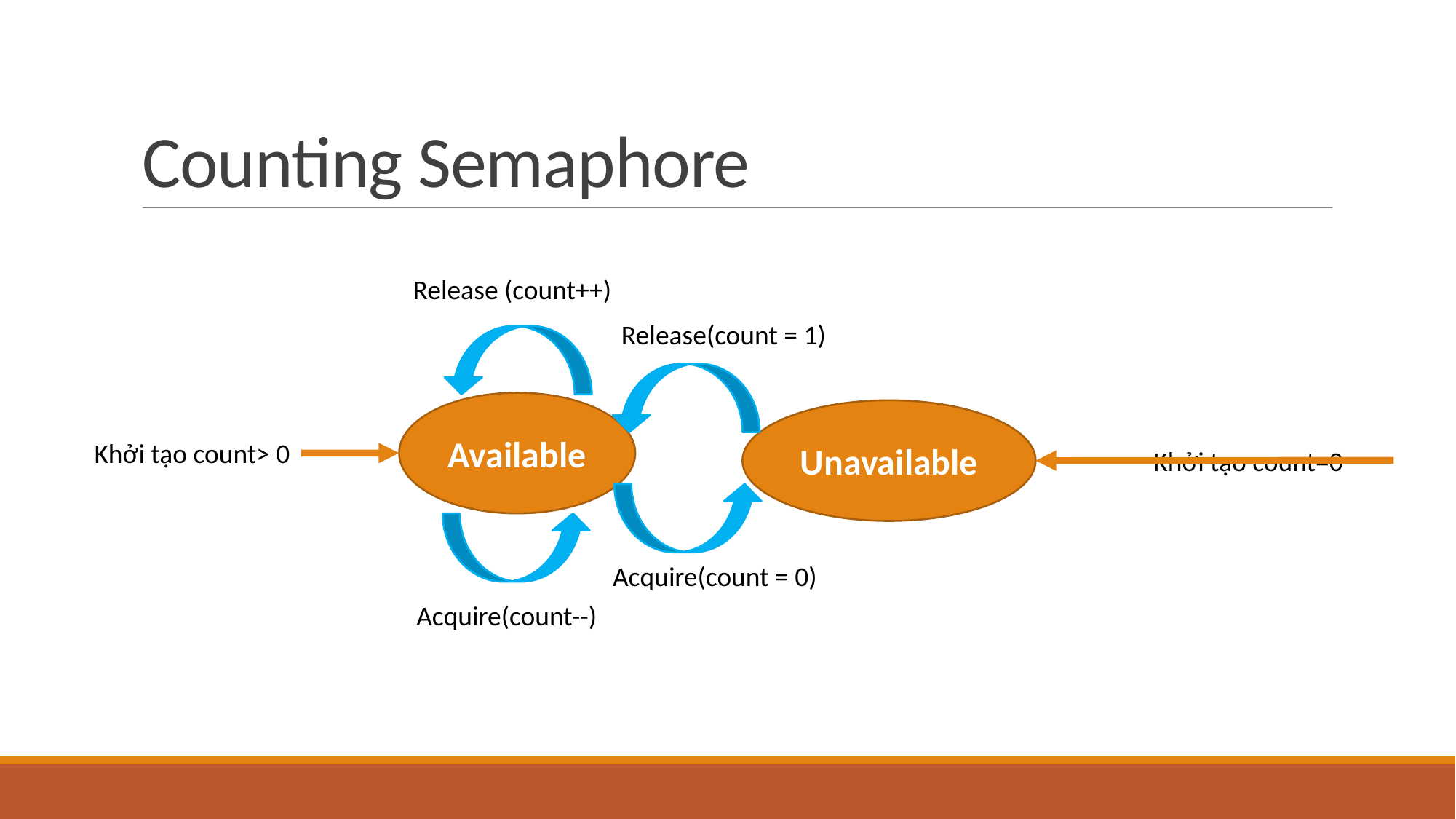

# Counting Semaphore

Release (count++)
Release(count = 1)

Available
Unavailable
Khởi tạo count> 0
Khởi tạo count=0

Acquire(count = 0)
Acquire(count--)